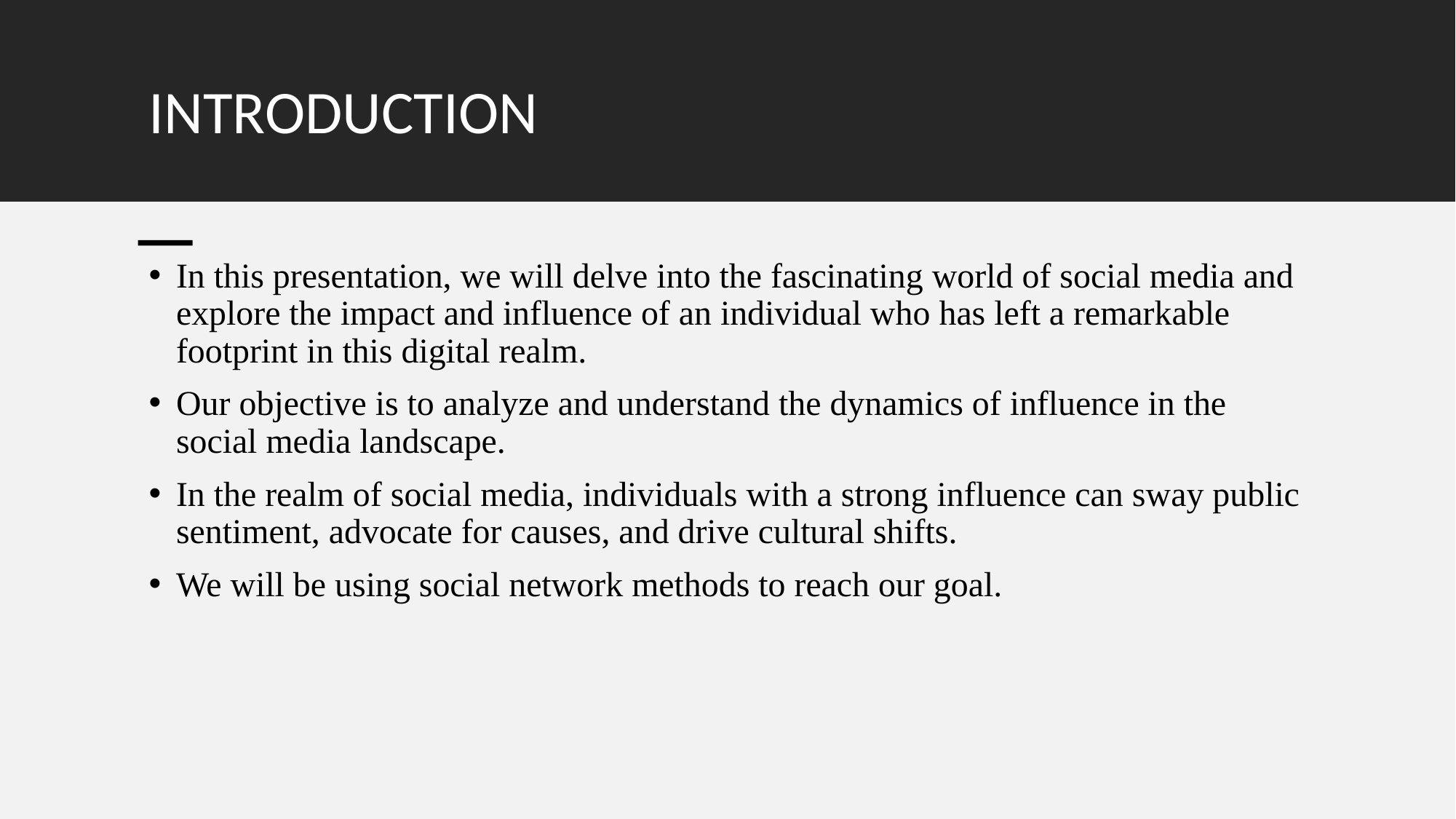

# INTRODUCTION

In this presentation, we will delve into the fascinating world of social media and explore the impact and influence of an individual who has left a remarkable footprint in this digital realm.
Our objective is to analyze and understand the dynamics of influence in the social media landscape.
In the realm of social media, individuals with a strong influence can sway public sentiment, advocate for causes, and drive cultural shifts.
We will be using social network methods to reach our goal.